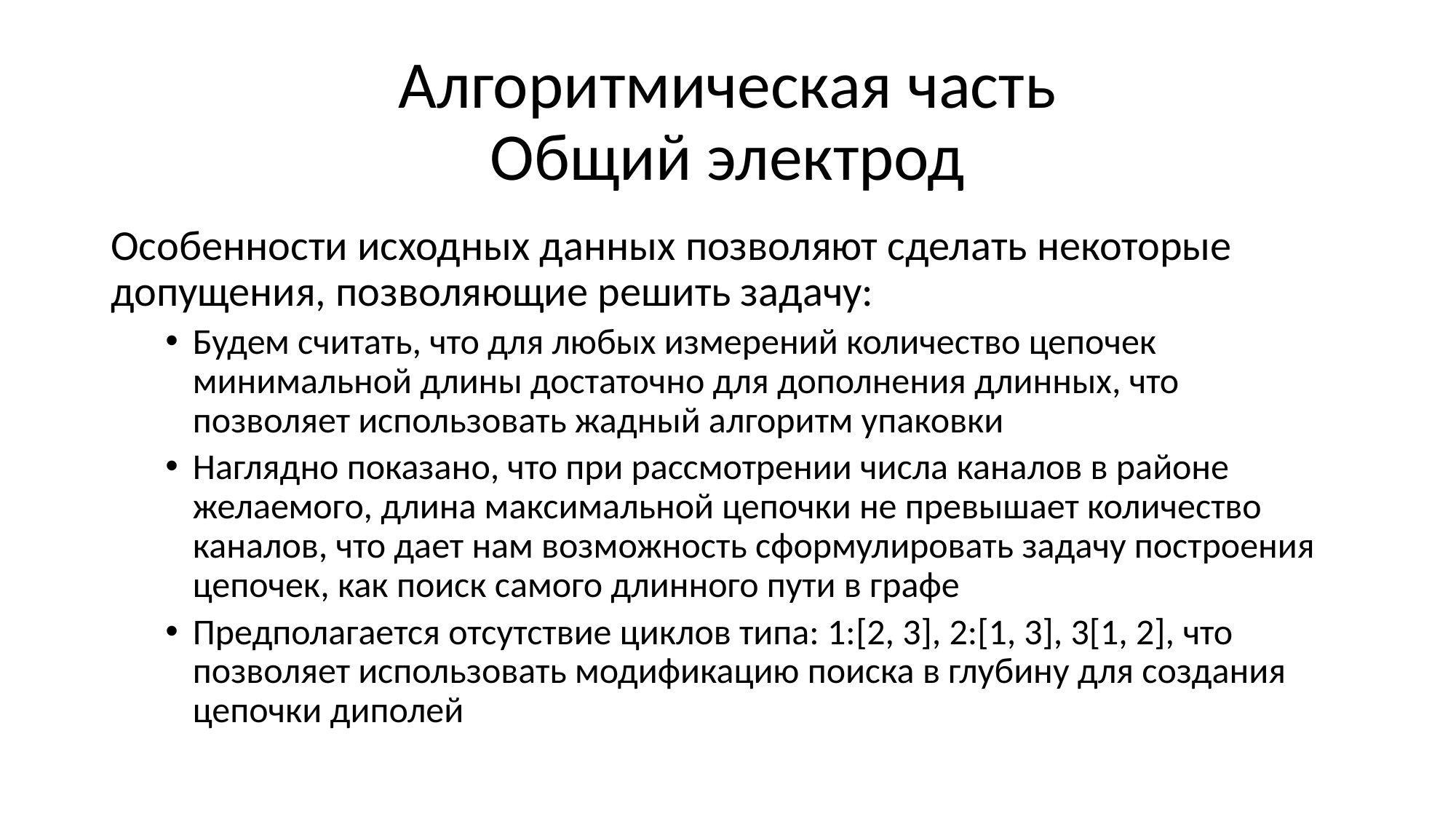

# Алгоритмическая часть Общий электрод
Особенности исходных данных позволяют сделать некоторые допущения, позволяющие решить задачу:
Будем считать, что для любых измерений количество цепочек минимальной длины достаточно для дополнения длинных, что позволяет использовать жадный алгоритм упаковки
Наглядно показано, что при рассмотрении числа каналов в районе желаемого, длина максимальной цепочки не превышает количество каналов, что дает нам возможность сформулировать задачу построения цепочек, как поиск самого длинного пути в графе
Предполагается отсутствие циклов типа: 1:[2, 3], 2:[1, 3], 3[1, 2], что позволяет использовать модификацию поиска в глубину для создания цепочки диполей